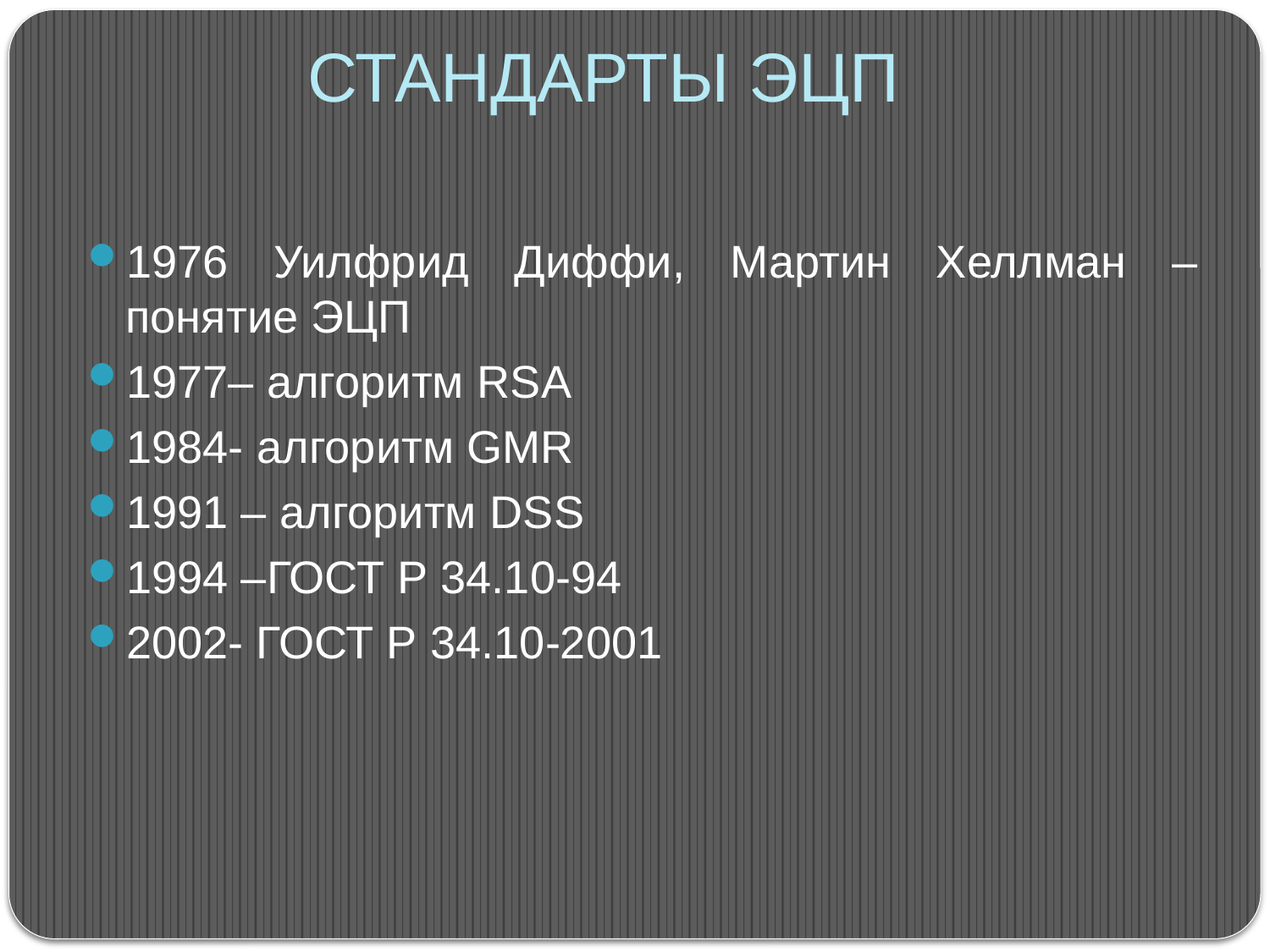

# СТАНДАРТЫ ЭЦП
1976 Уилфрид Диффи, Мартин Хеллман –понятие ЭЦП
1977– алгоритм RSA
1984- алгоритм GMR
1991 – алгоритм DSS
1994 –ГОСТ Р 34.10-94
2002- ГОСТ Р 34.10-2001